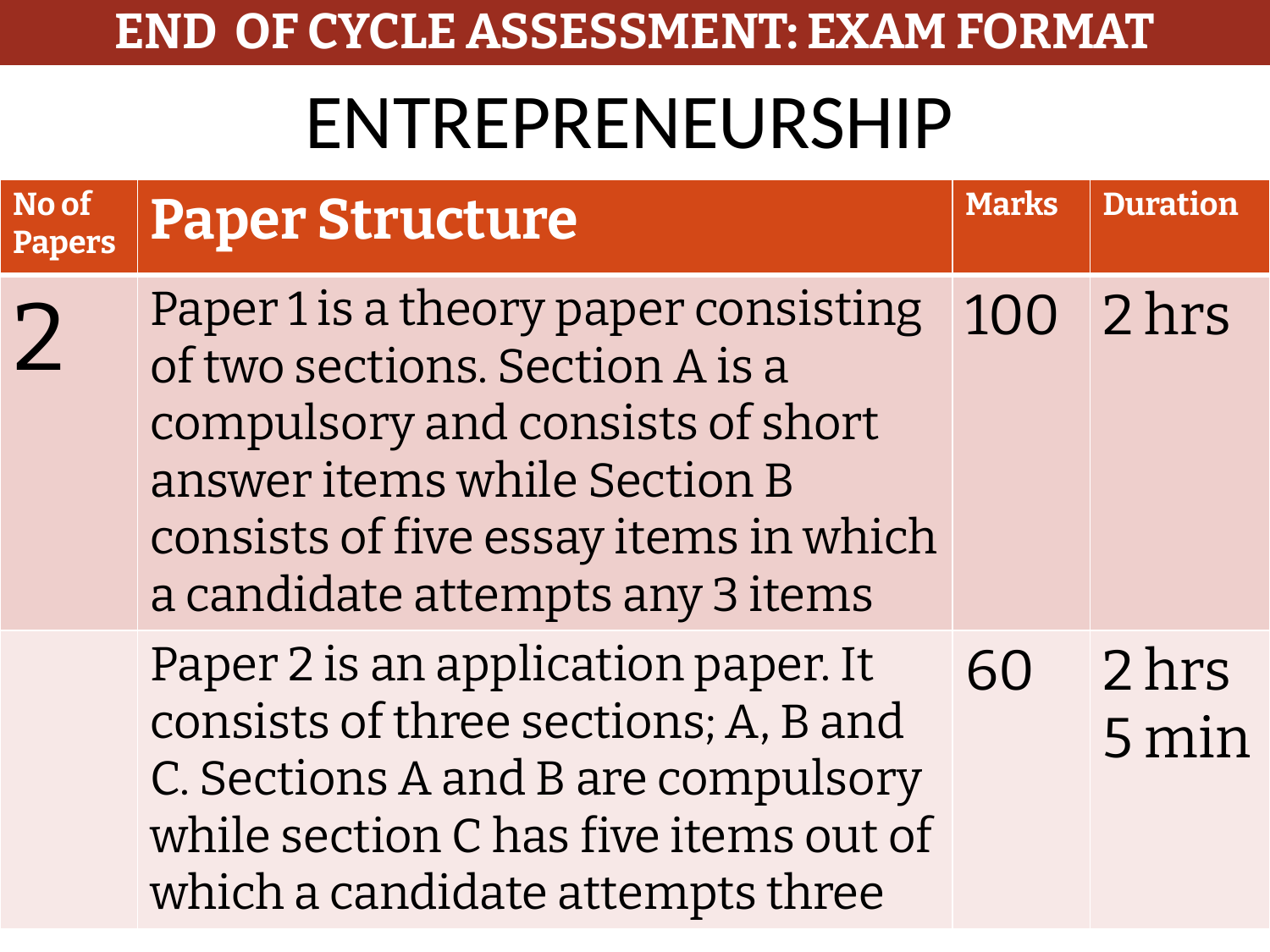

END  OF CYCLE ASSESSMENT: EXAM FORMAT
# Entrepreneurship
| No of Papers | Paper Structure | Marks | Duration |
| --- | --- | --- | --- |
| 2 | Paper 1 is a theory paper consisting of two sections. Section A is a compulsory and consists of short answer items while Section B consists of five essay items in which a candidate attempts any 3 items | 100 | 2 hrs |
|  | Paper 2 is an application paper. It consists of three sections; A, B and C. Sections A and B are compulsory while section C has five items out of which a candidate attempts three | 60 | 2 hrs 5 min |
23